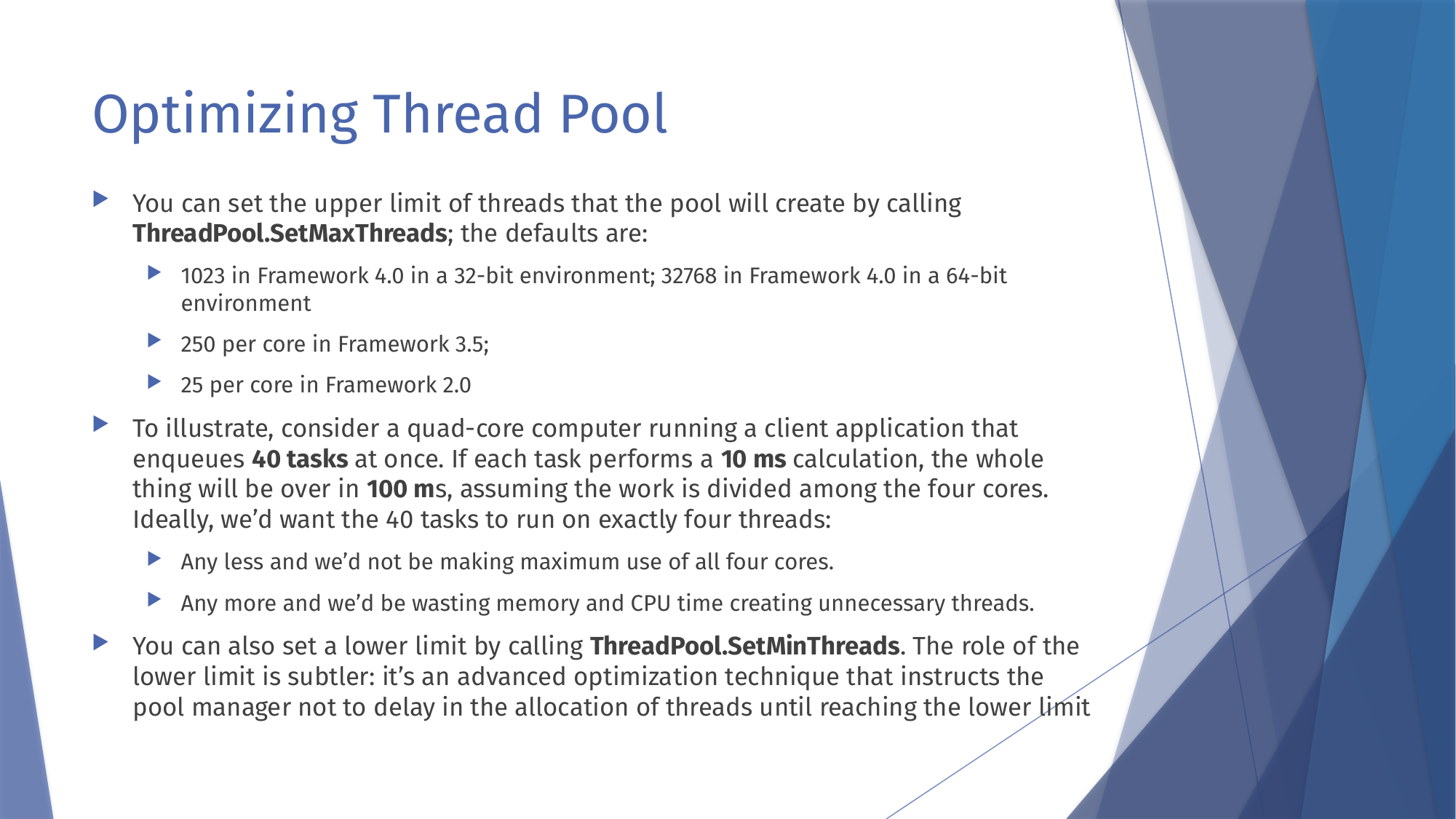

# Optimizing Thread Pool
You can set the upper limit of threads that the pool will create by calling ThreadPool.SetMaxThreads; the defaults are:
1023 in Framework 4.0 in a 32-bit environment; 32768 in Framework 4.0 in a 64-bit environment
250 per core in Framework 3.5;
25 per core in Framework 2.0
To illustrate, consider a quad-core computer running a client application that enqueues 40 tasks at once. If each task performs a 10 ms calculation, the whole thing will be over in 100 ms, assuming the work is divided among the four cores. Ideally, we’d want the 40 tasks to run on exactly four threads:
Any less and we’d not be making maximum use of all four cores.
Any more and we’d be wasting memory and CPU time creating unnecessary threads.
You can also set a lower limit by calling ThreadPool.SetMinThreads. The role of the lower limit is subtler: it’s an advanced optimization technique that instructs the pool manager not to delay in the allocation of threads until reaching the lower limit